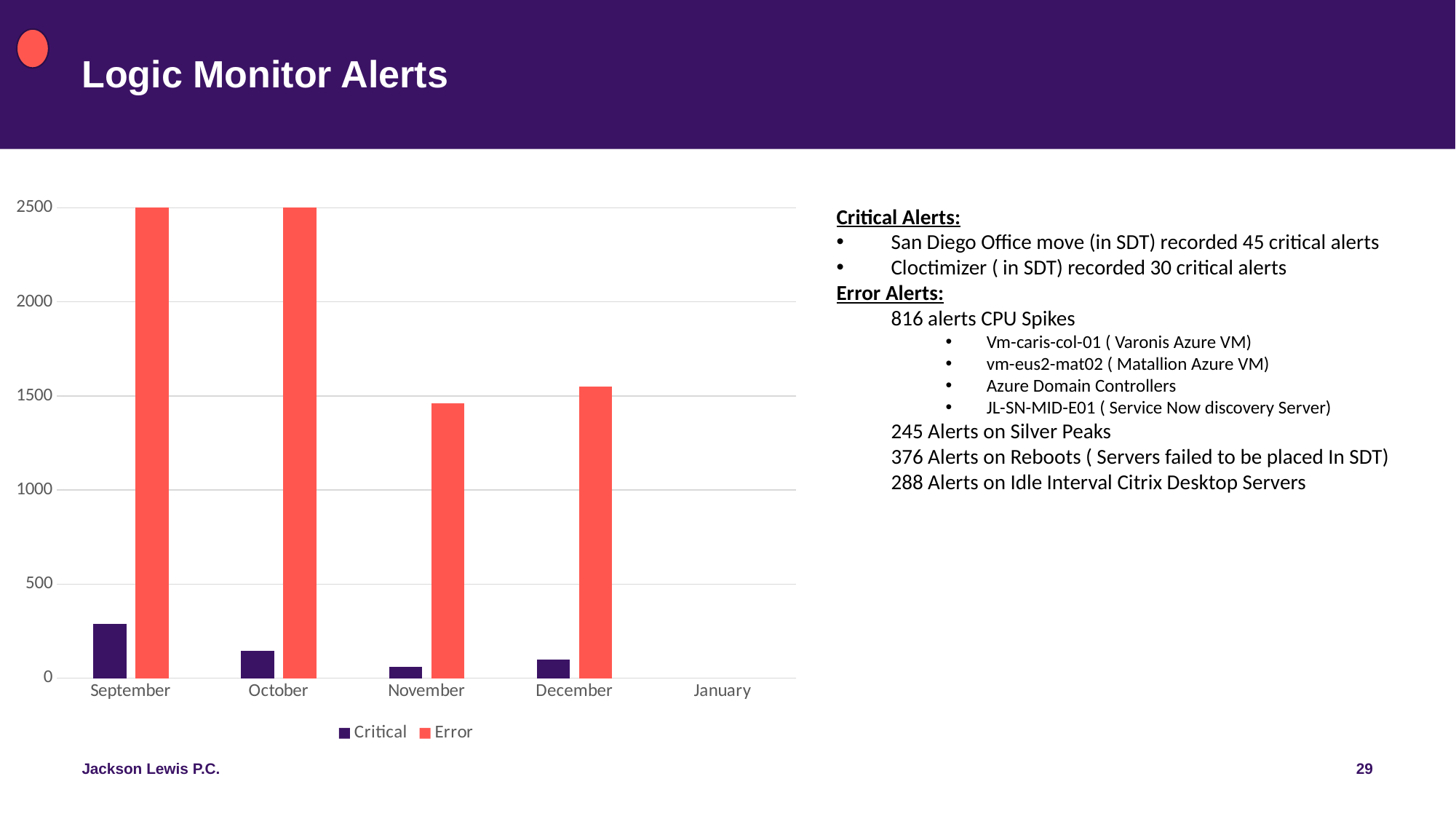

# Logic Monitor Alerts

[unsupported chart]

Critical Alerts:
San Diego Office move (in SDT) recorded 45 critical alerts
Cloctimizer ( in SDT) recorded 30 critical alerts
Error Alerts:
816 alerts CPU Spikes
Vm-caris-col-01 ( Varonis Azure VM)
vm-eus2-mat02 ( Matallion Azure VM)
Azure Domain Controllers
JL-SN-MID-E01 ( Service Now discovery Server)
245 Alerts on Silver Peaks
376 Alerts on Reboots ( Servers failed to be placed In SDT)
288 Alerts on Idle Interval Citrix Desktop Servers

29
Jackson Lewis P.C.